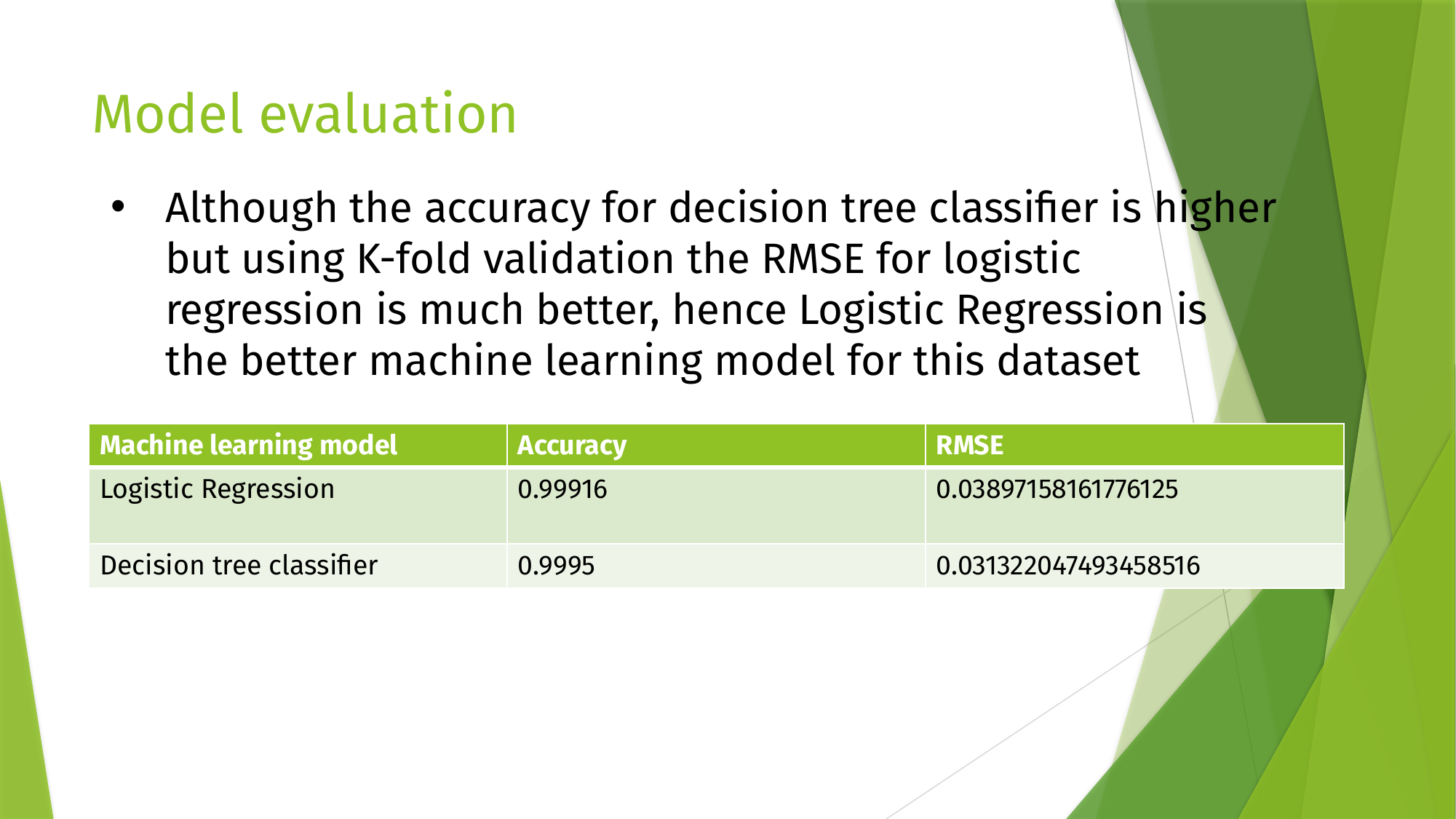

# Model evaluation
Although the accuracy for decision tree classifier is higher but using K-fold validation the RMSE for logistic regression is much better, hence Logistic Regression is the better machine learning model for this dataset
| Machine learning model | Accuracy | RMSE |
| --- | --- | --- |
| Logistic Regression | 0.99916 | 0.03897158161776125 |
| Decision tree classifier | 0.9995 | 0.031322047493458516 |